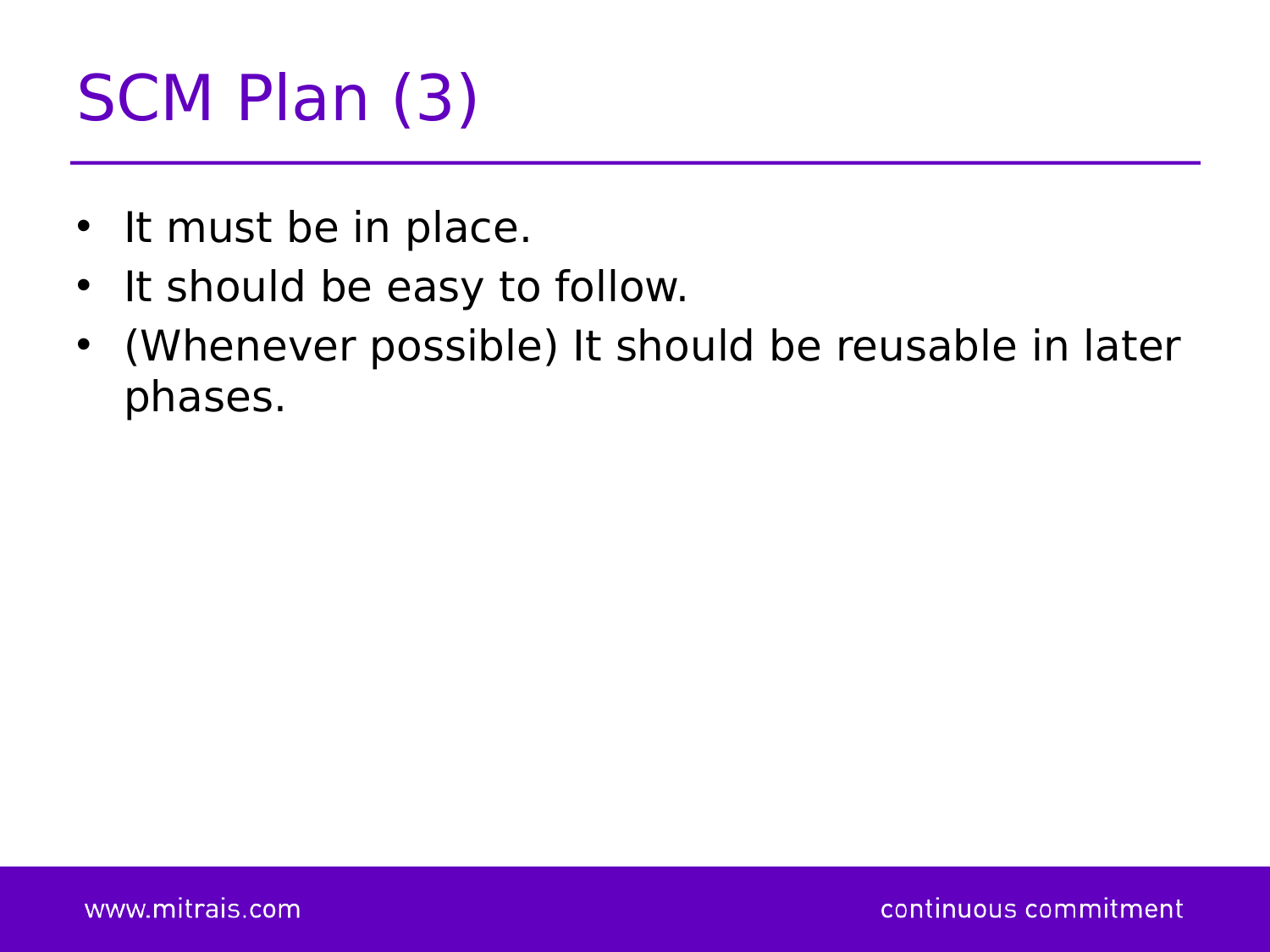

# SCM Plan (3)
It must be in place.
It should be easy to follow.
(Whenever possible) It should be reusable in later phases.